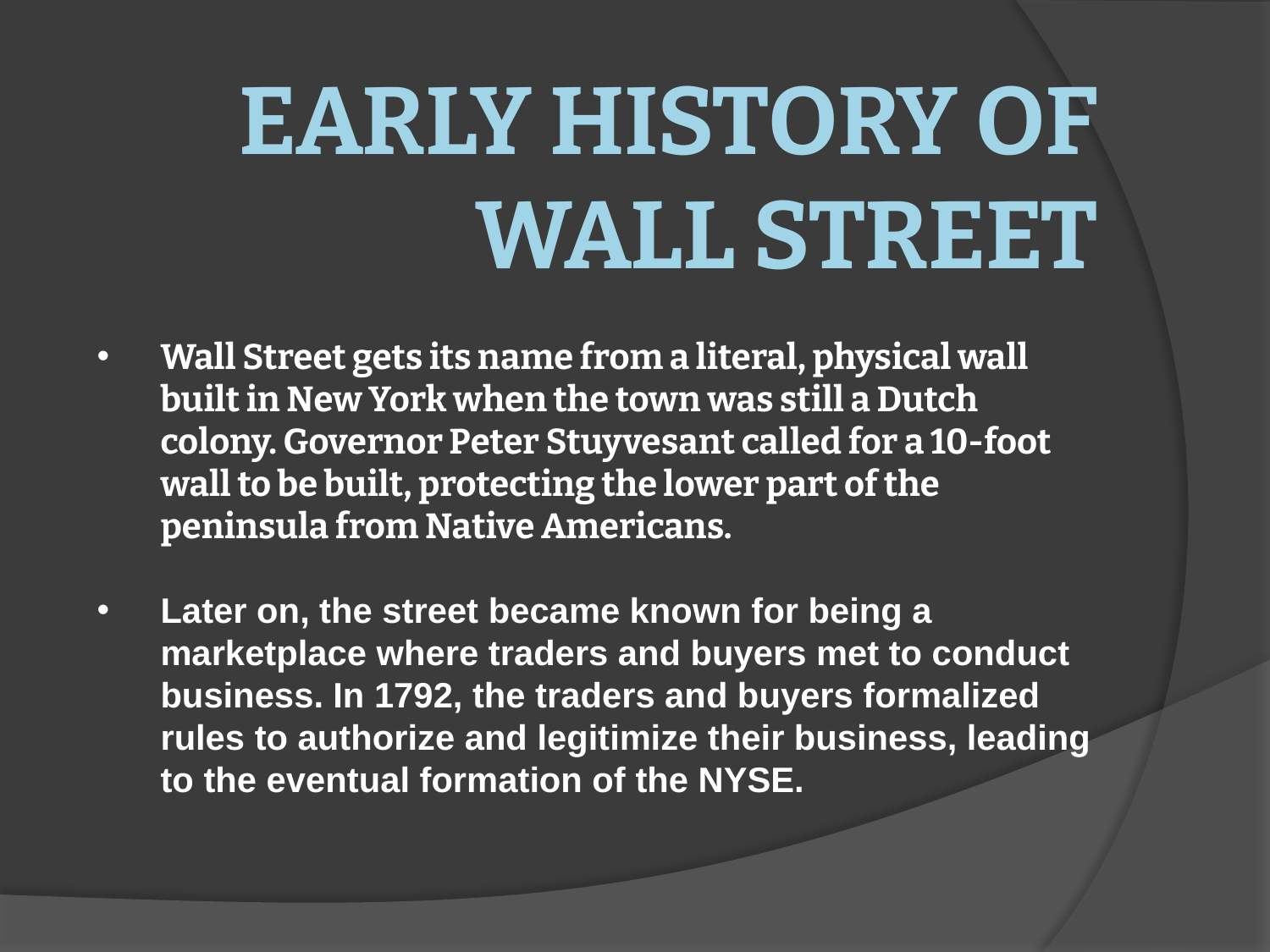

Early History of Wall Street

Wall Street gets its name from a literal, physical wall built in New York when the town was still a Dutch colony. Governor Peter Stuyvesant called for a 10-foot wall to be built, protecting the lower part of the peninsula from Native Americans.

Later on, the street became known for being a marketplace where traders and buyers met to conduct business. In 1792, the traders and buyers formalized rules to authorize and legitimize their business, leading to the eventual formation of the NYSE.